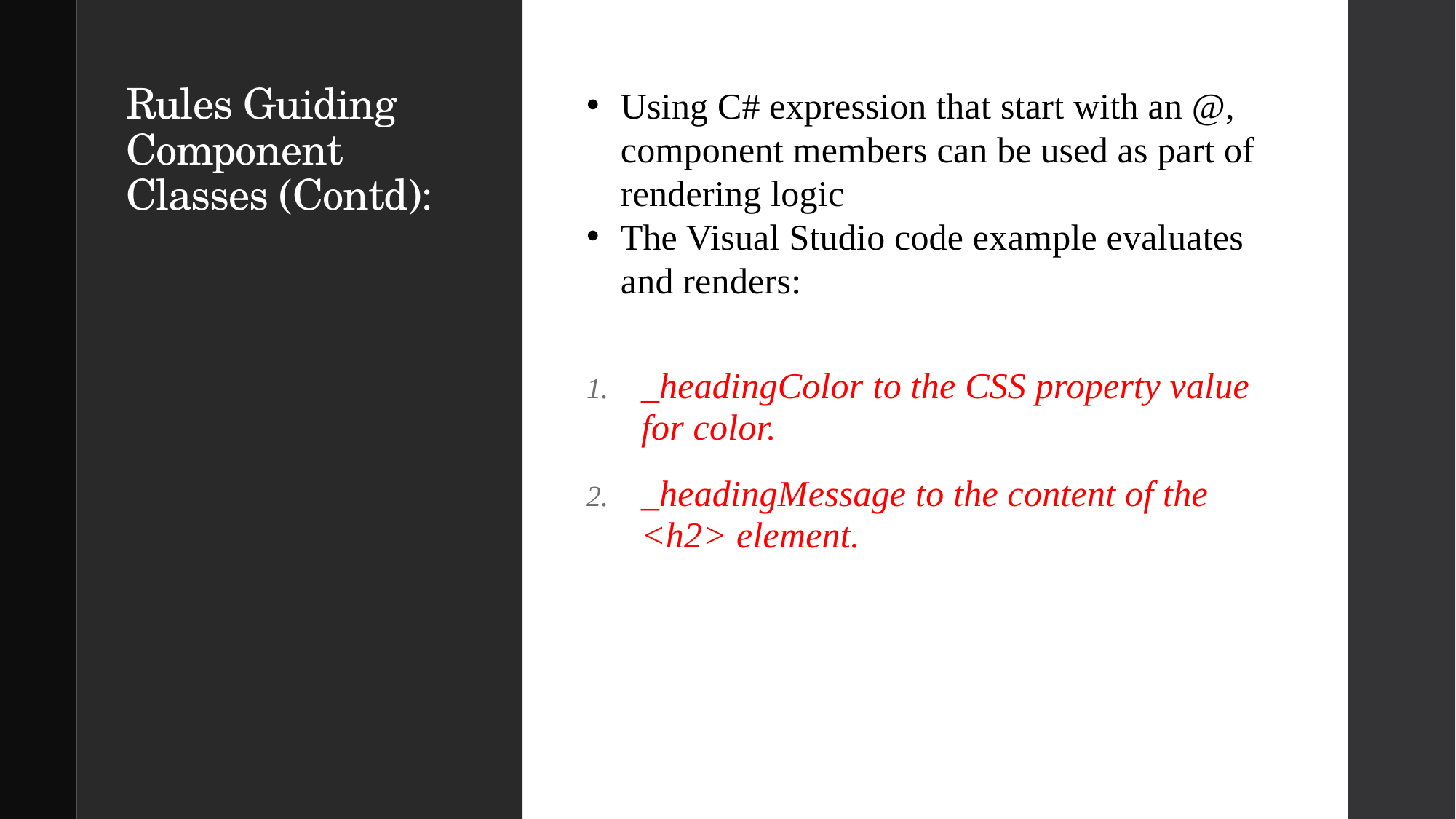

# Rules Guiding Component Classes (Contd):
Using C# expression that start with an @, component members can be used as part of rendering logic
The Visual Studio code example evaluates and renders:

_headingColor to the CSS property value for color.
_headingMessage to the content of the <h2> element.